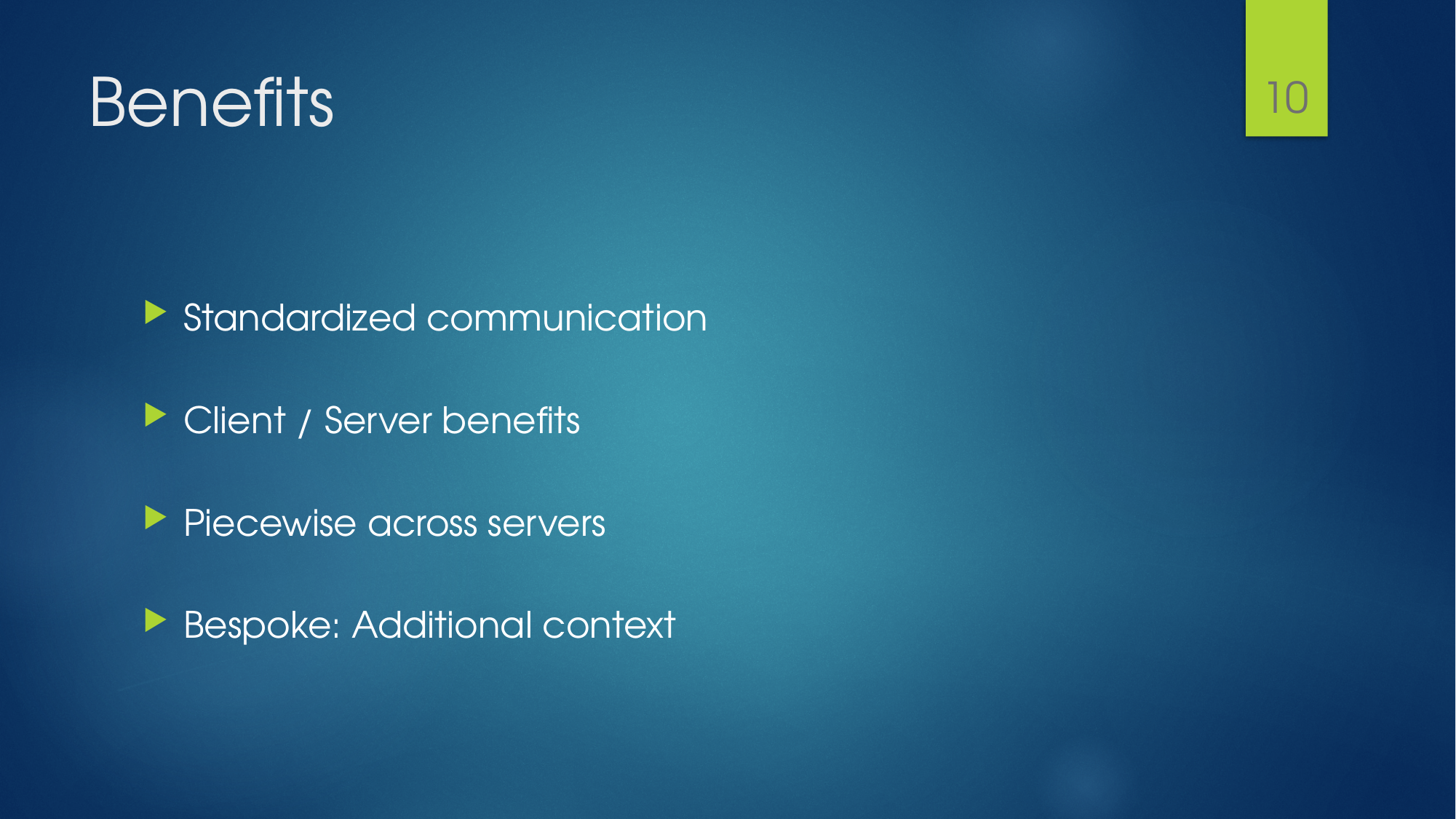

10
# Benefits
Standardized communication
Client / Server benefits
Piecewise across servers
Bespoke: Additional context